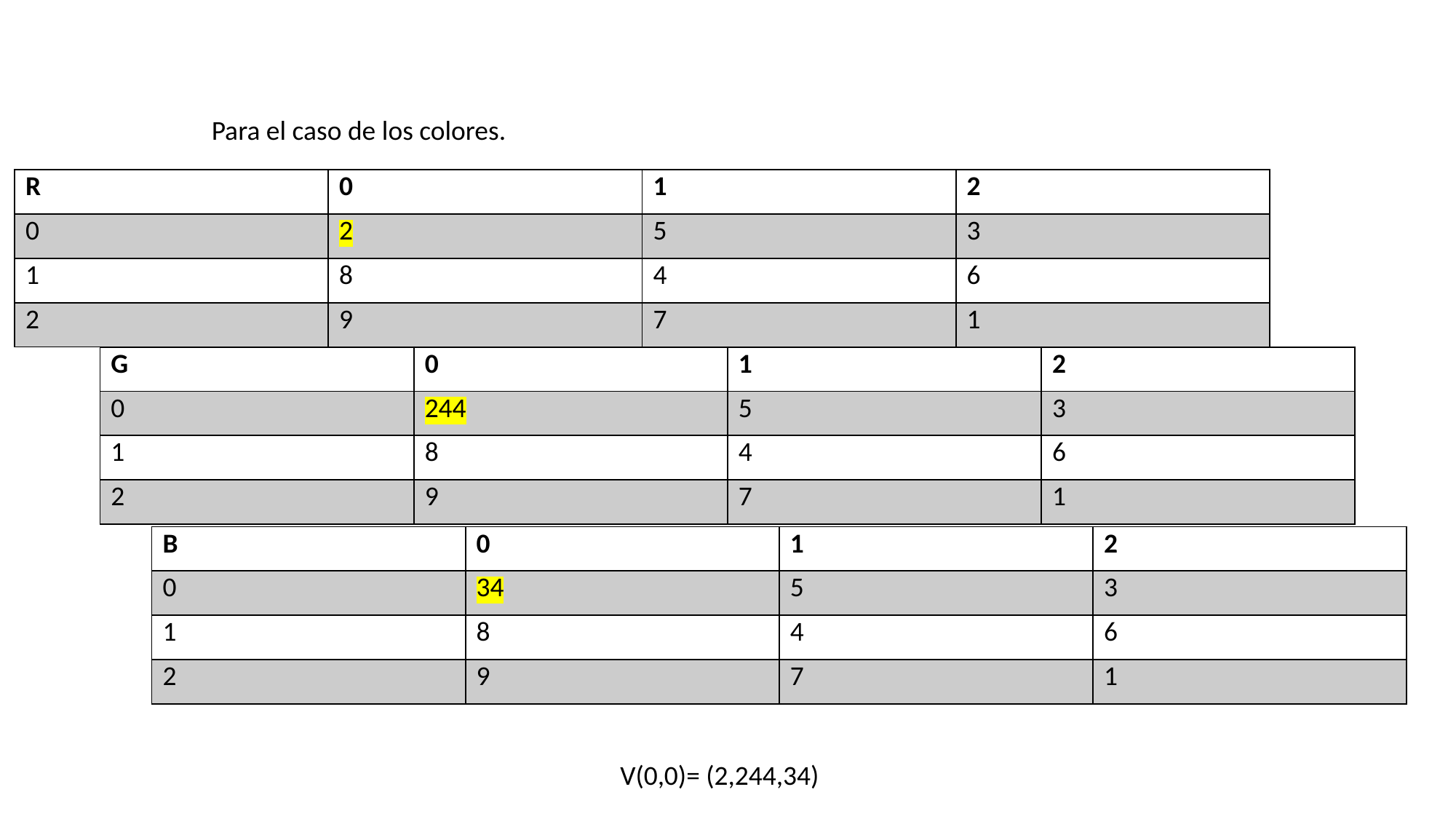

Para el caso de los colores.

| R | 0 | 1 | 2 |
| --- | --- | --- | --- |
| 0 | 2 | 5 | 3 |
| 1 | 8 | 4 | 6 |
| 2 | 9 | 7 | 1 |
| G | 0 | 1 | 2 |
| --- | --- | --- | --- |
| 0 | 244 | 5 | 3 |
| 1 | 8 | 4 | 6 |
| 2 | 9 | 7 | 1 |
| B | 0 | 1 | 2 |
| --- | --- | --- | --- |
| 0 | 34 | 5 | 3 |
| 1 | 8 | 4 | 6 |
| 2 | 9 | 7 | 1 |
V(0,0)= (2,244,34)